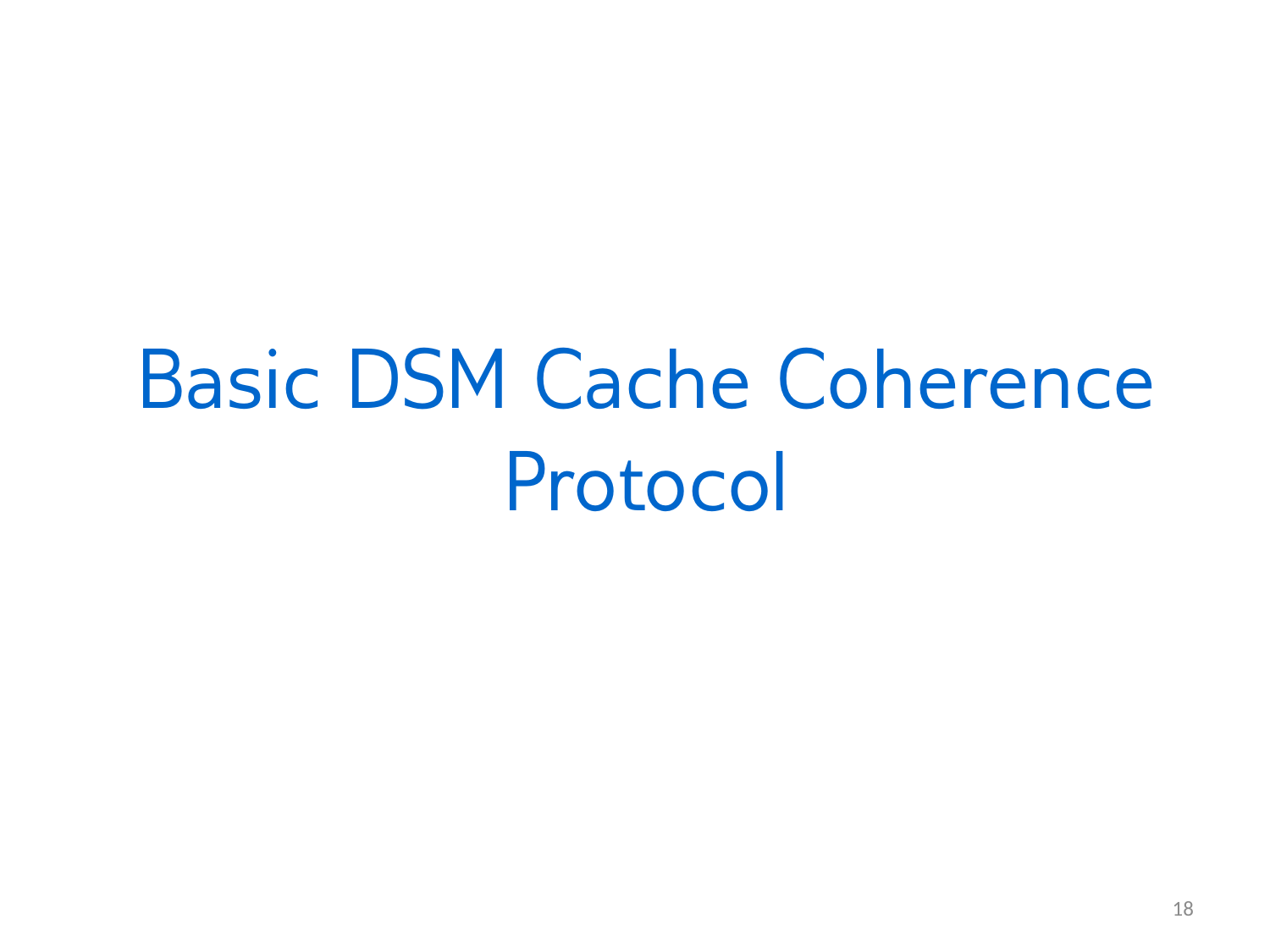

# Basic DSM Cache Coherence Protocol
18